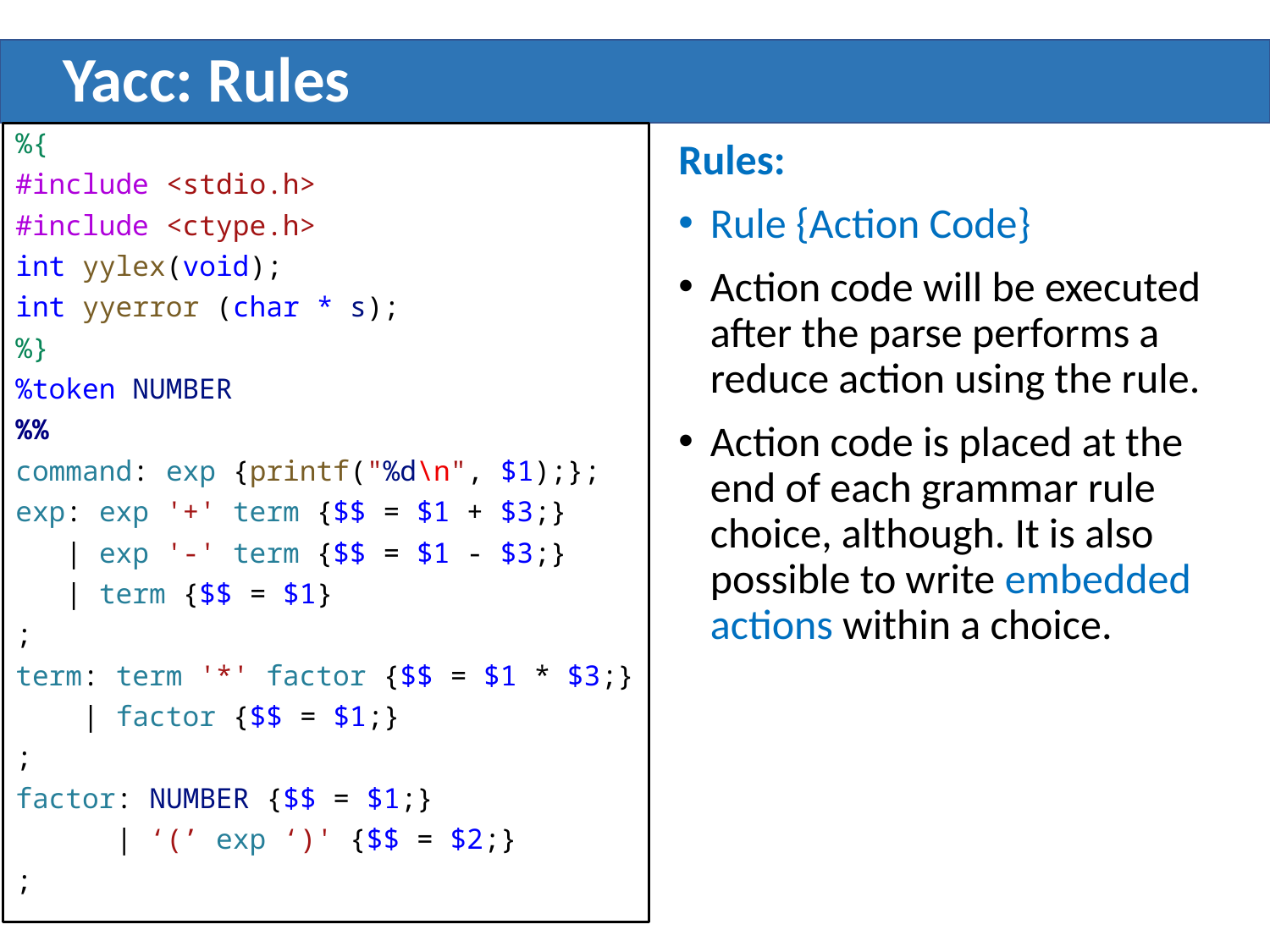

# Yacc: Rules
%{
#include <stdio.h>
#include <ctype.h>
int yylex(void);
int yyerror (char * s);
%}
%token NUMBER
%%
command: exp {printf("%d\n", $1);};
exp: exp '+' term {$$ = $1 + $3;}
   | exp '-' term {$$ = $1 - $3;}
   | term {$$ = $1}
;
term: term '*' factor {$$ = $1 * $3;}
    | factor {$$ = $1;}
;
factor: NUMBER {$$ = $1;}
      | ‘(’ exp ‘)' {$$ = $2;}
;
Rules:
Rule {Action Code}
Action code will be executed after the parse performs a reduce action using the rule.
Action code is placed at the end of each grammar rule choice, although. It is also possible to write embedded actions within a choice.